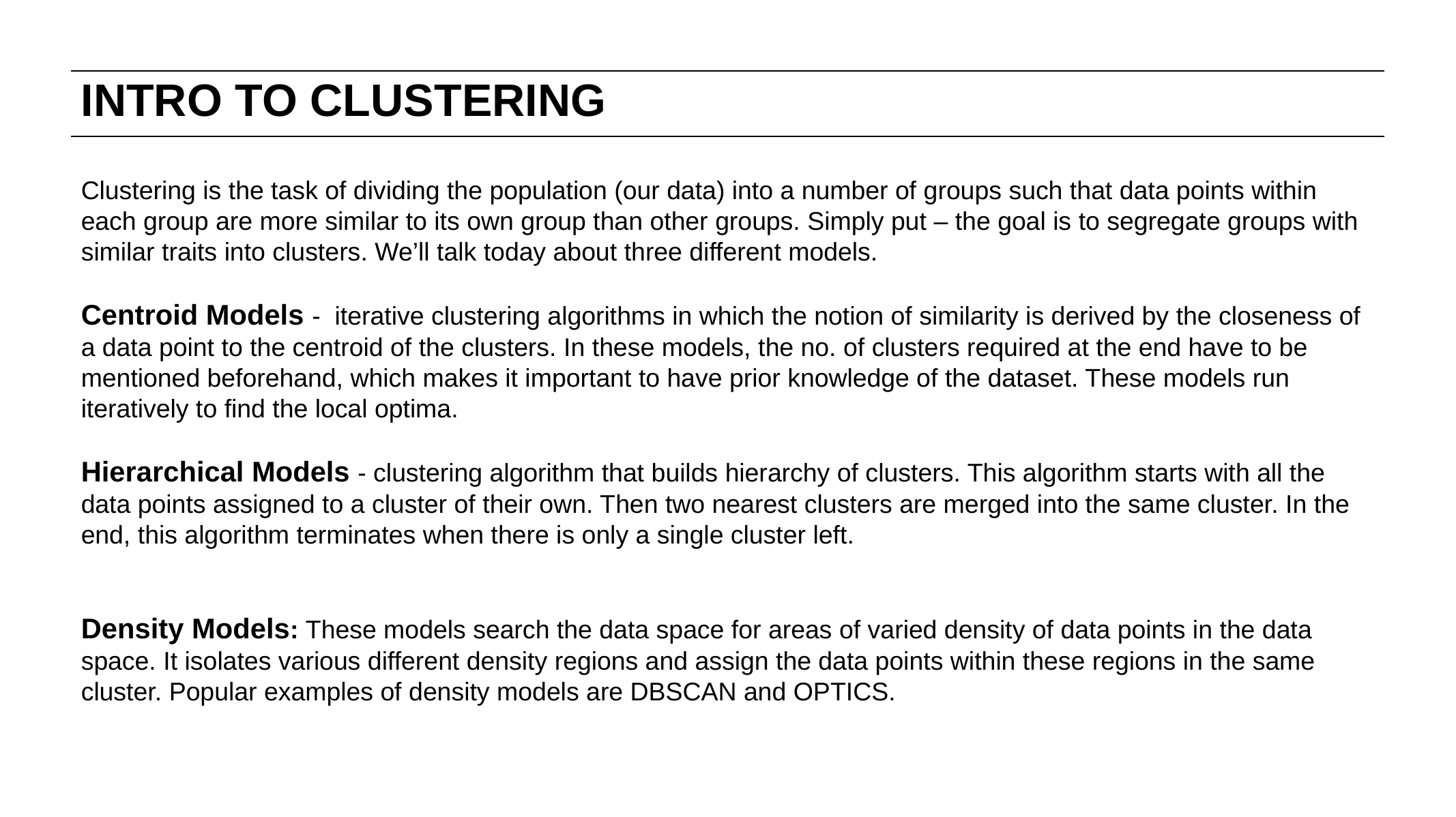

# INTRO TO CLUSTERING
Clustering is the task of dividing the population (our data) into a number of groups such that data points within each group are more similar to its own group than other groups. Simply put – the goal is to segregate groups with similar traits into clusters. We’ll talk today about three different models.

Centroid Models -  iterative clustering algorithms in which the notion of similarity is derived by the closeness of a data point to the centroid of the clusters. In these models, the no. of clusters required at the end have to be mentioned beforehand, which makes it important to have prior knowledge of the dataset. These models run iteratively to find the local optima.

Hierarchical Models - clustering algorithm that builds hierarchy of clusters. This algorithm starts with all the data points assigned to a cluster of their own. Then two nearest clusters are merged into the same cluster. In the end, this algorithm terminates when there is only a single cluster left.

Density Models: These models search the data space for areas of varied density of data points in the data space. It isolates various different density regions and assign the data points within these regions in the same cluster. Popular examples of density models are DBSCAN and OPTICS.